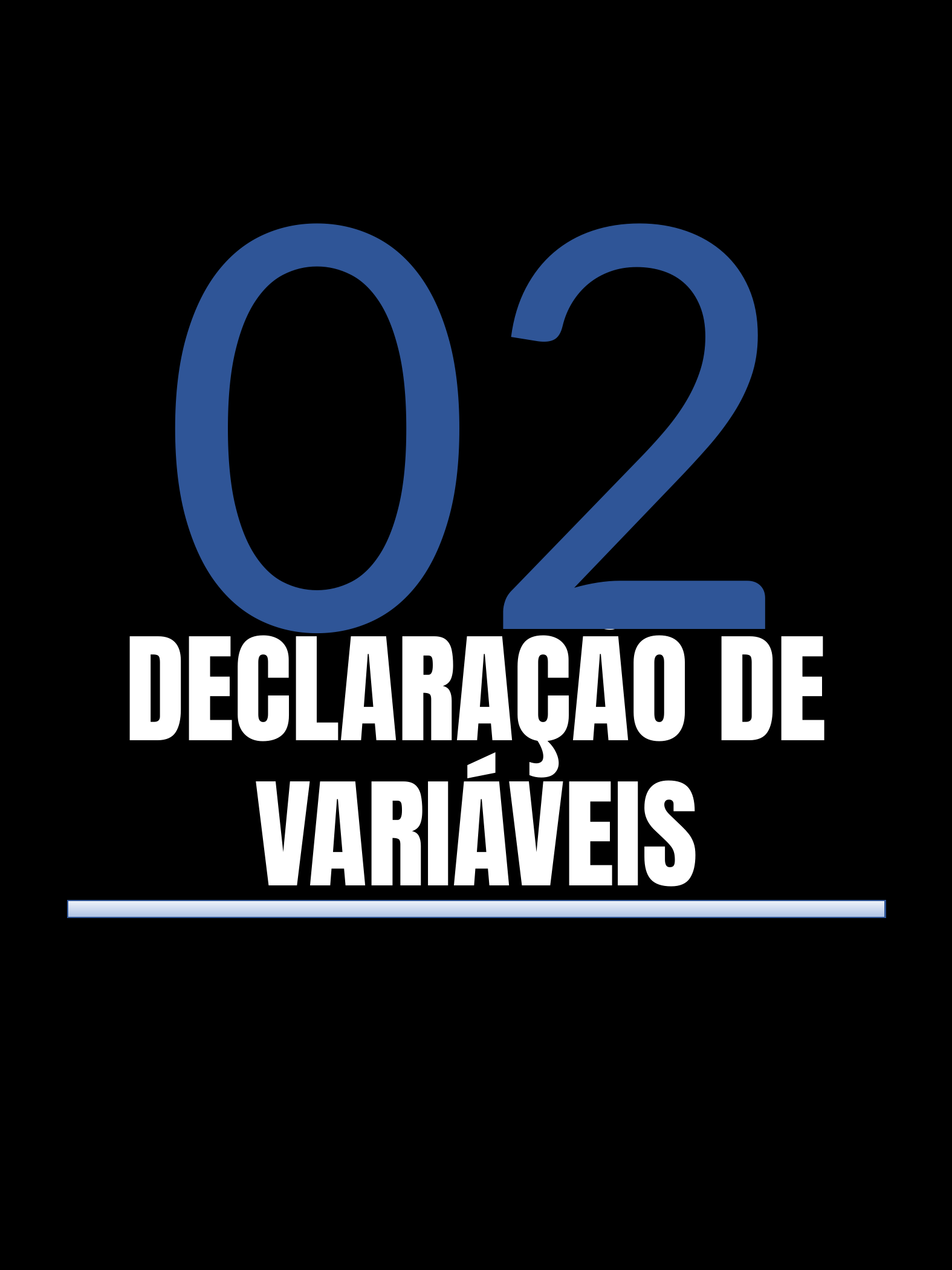

02
DECLARAÇÃO DE VARIÁVEIS

GUIAS DE PYTHON - GABRIEL ELIAS
5